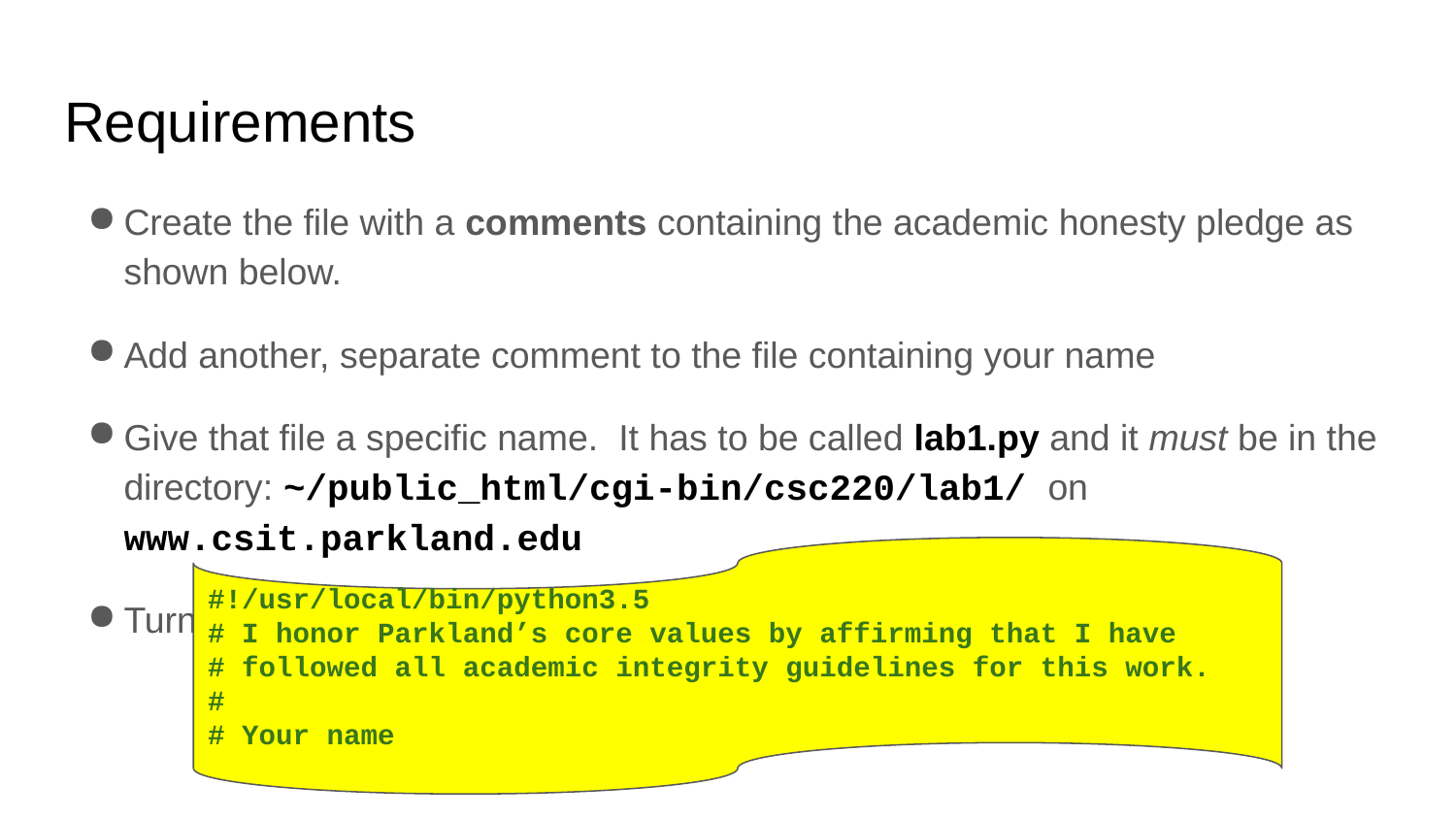

# Requirements
Create the file with a comments containing the academic honesty pledge as shown below.
Add another, separate comment to the file containing your name
Give that file a specific name.  It has to be called lab1.py and it must be in the directory: ~/public_html/cgi-bin/csc220/lab1/ on www.csit.parkland.edu
Turn it in using the dropbox in Cobra Learning
#!/usr/local/bin/python3.5
# I honor Parkland’s core values by affirming that I have # followed all academic integrity guidelines for this work.
#
# Your name